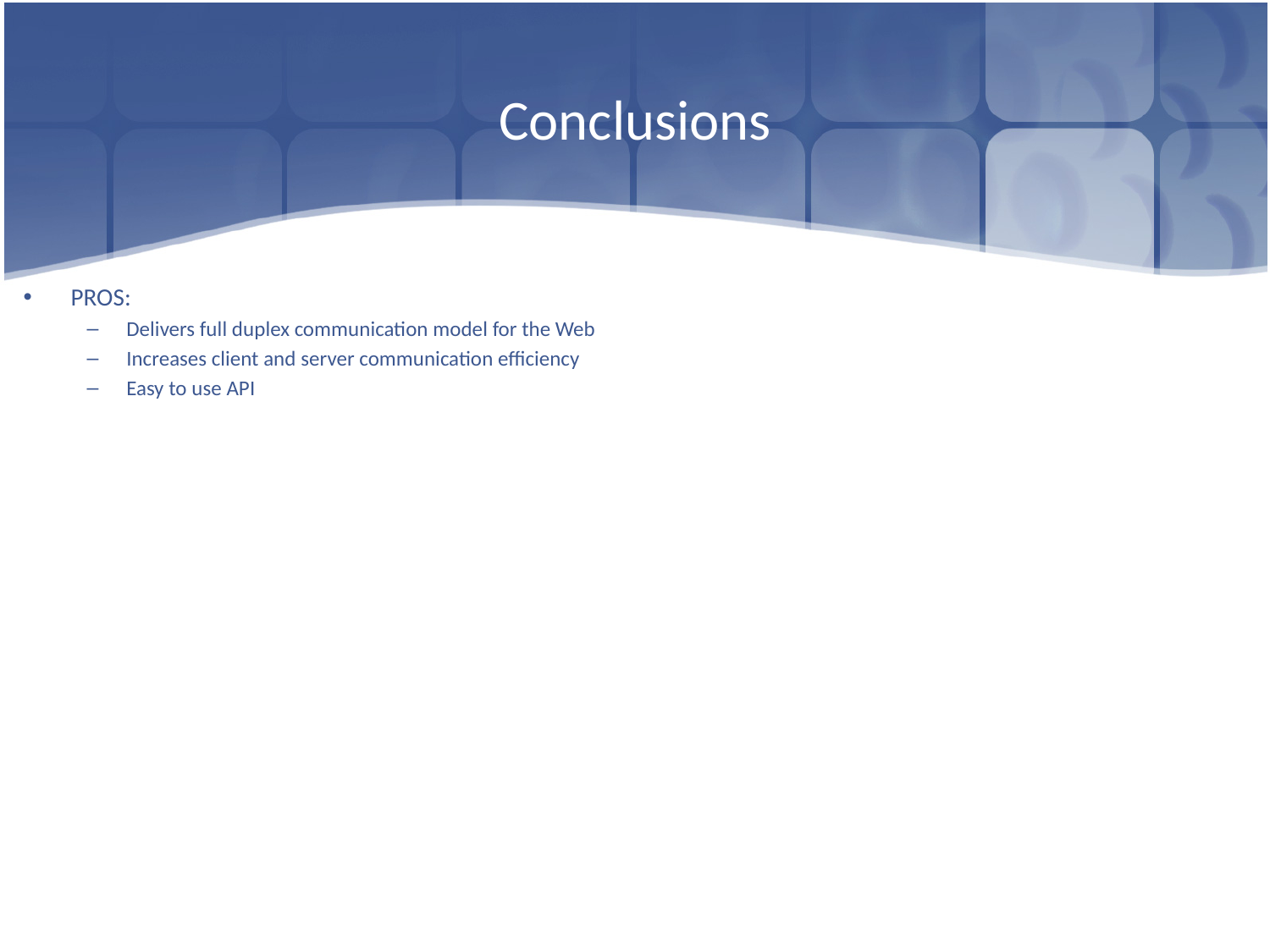

# Conclusions
PROS:
Delivers full duplex communication model for the Web
Increases client and server communication efficiency
Easy to use API